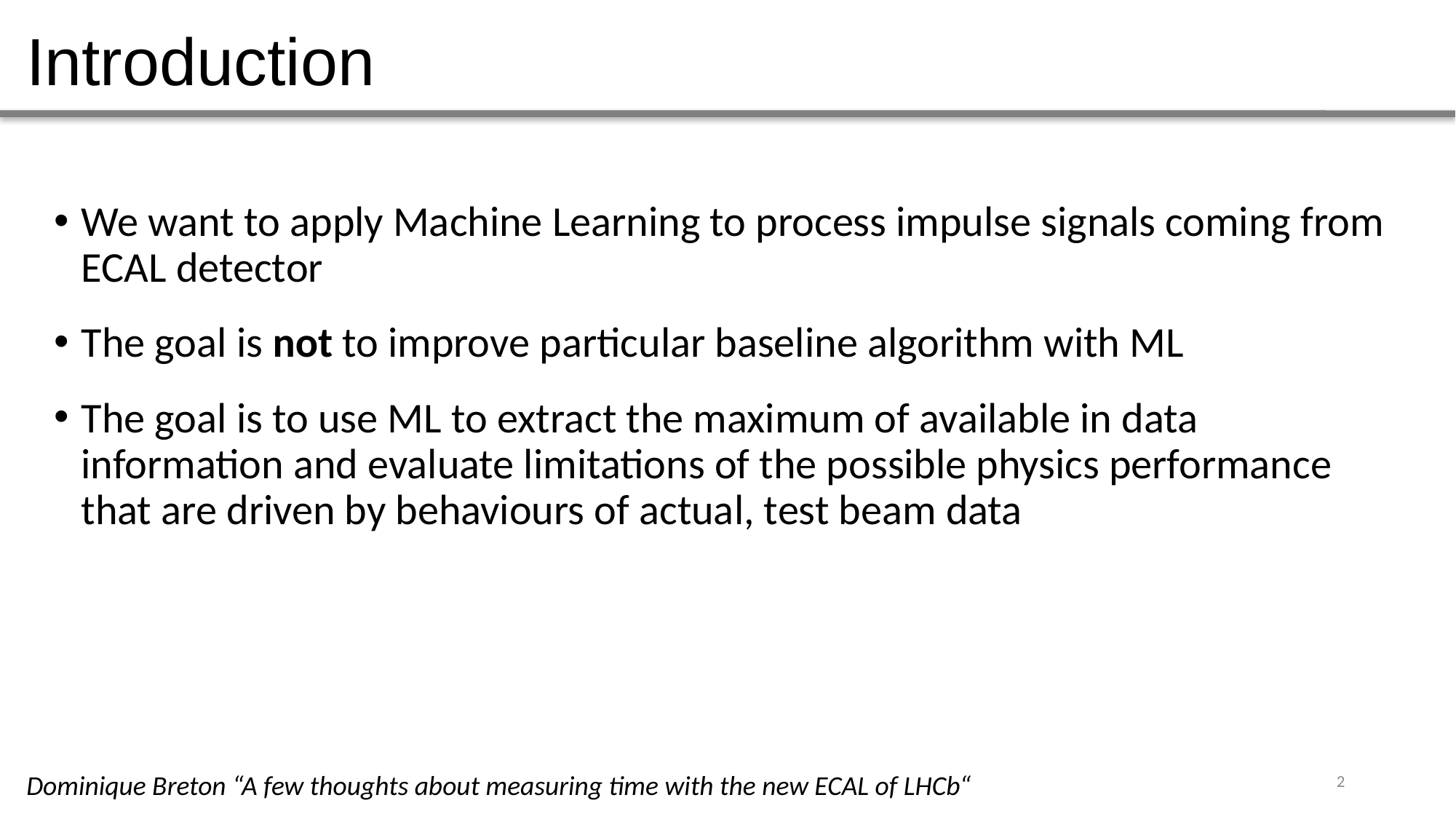

Introduction

We want to apply Machine Learning to process impulse signals coming from ECAL detector

The goal is not to improve particular baseline algorithm with ML

The goal is to use ML to extract the maximum of available in data information and evaluate limitations of the possible physics performance that are driven by behaviours of actual, test beam data

2
Dominique Breton “A few thoughts about measuring time with the new ECAL of LHCb“